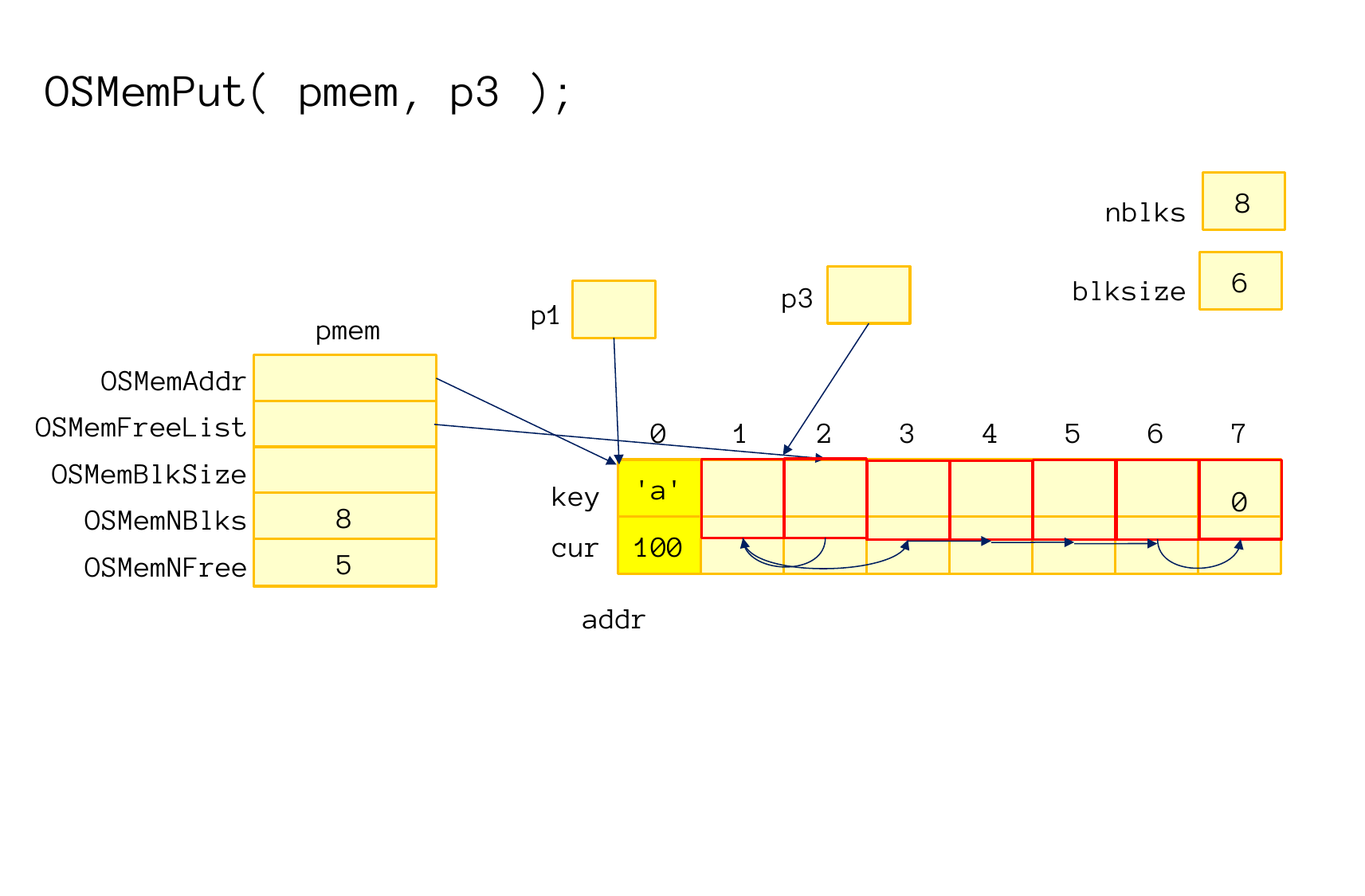

OSMemPut( pmem, p3 );
8
nblks
6
blksize
p3

p1

pmem
OSMemAddr

OSMemFreeList

0
1
2
3
4
5
6
7
OSMemBlkSize

key
'a'

0

OSMemNBlks
8
cur
100

OSMemNFree
5
addr